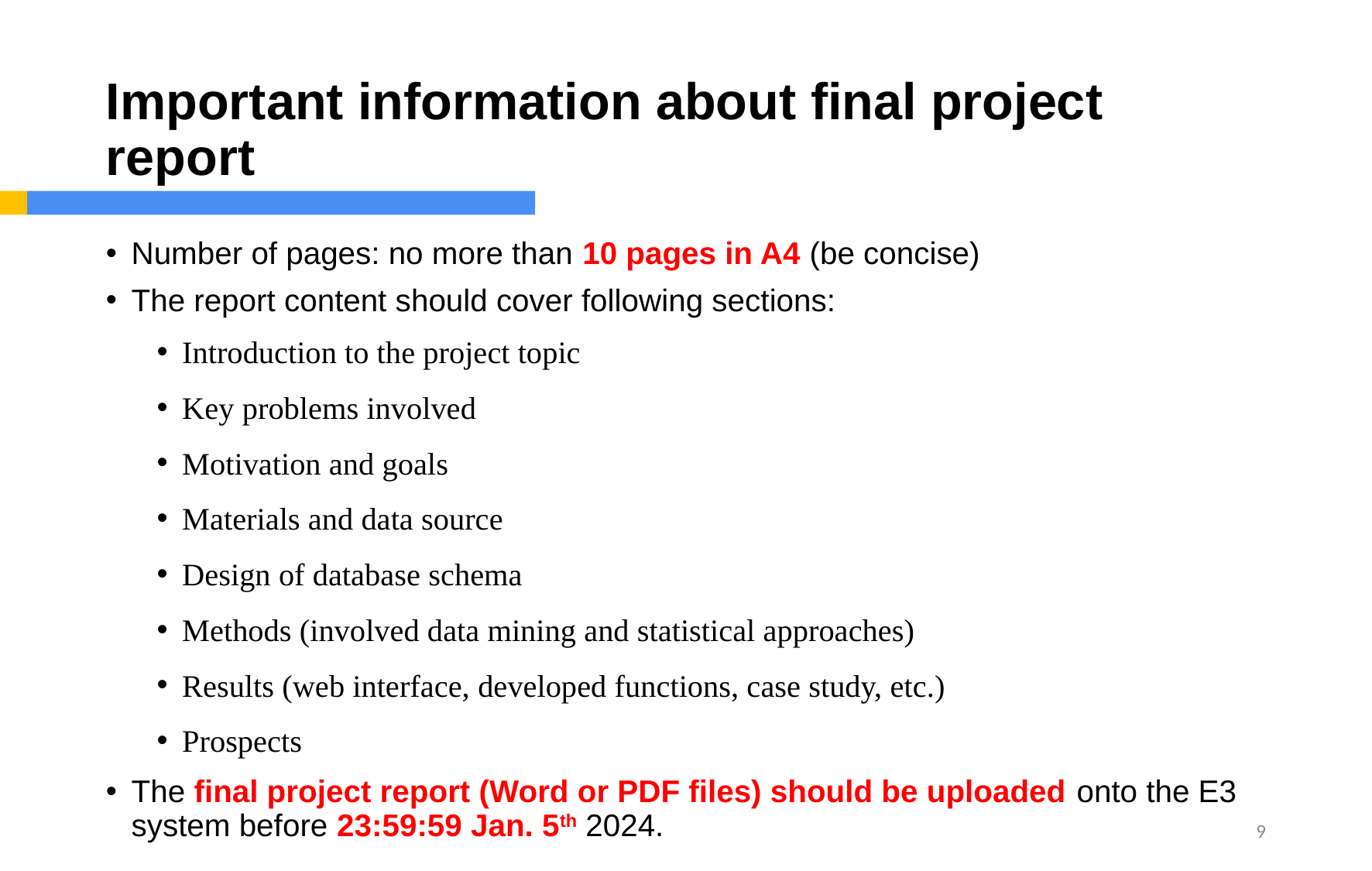

# Important information about final project report
Number of pages: no more than 10 pages in A4 (be concise)
The report content should cover following sections:
Introduction to the project topic
Key problems involved
Motivation and goals
Materials and data source
Design of database schema
Methods (involved data mining and statistical approaches)
Results (web interface, developed functions, case study, etc.)
Prospects
The final project report (Word or PDF files) should be uploaded onto the E3 system before 23:59:59 Jan. 5th 2024.

9